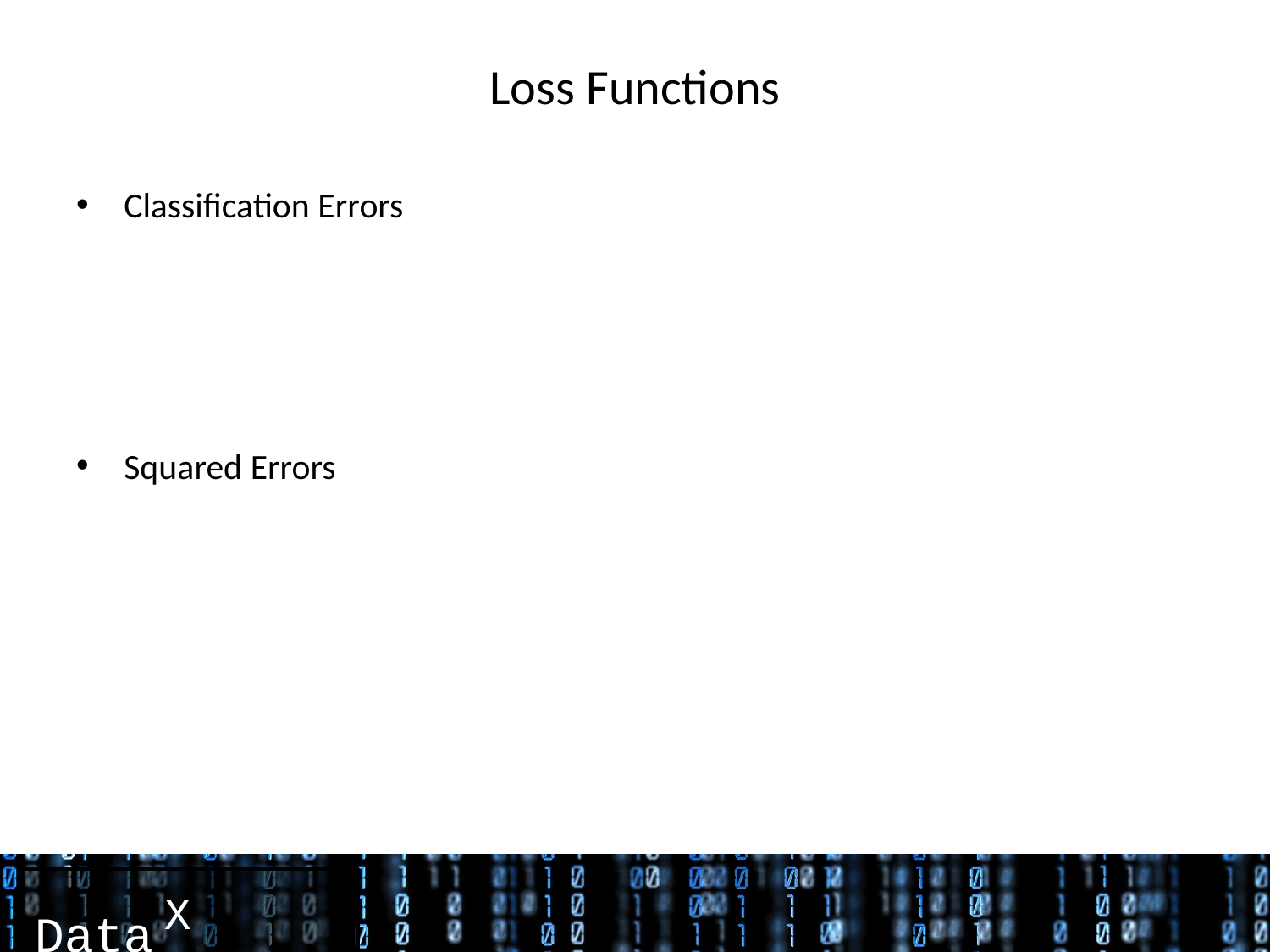

# Loss Functions
Classification Errors
Squared Errors